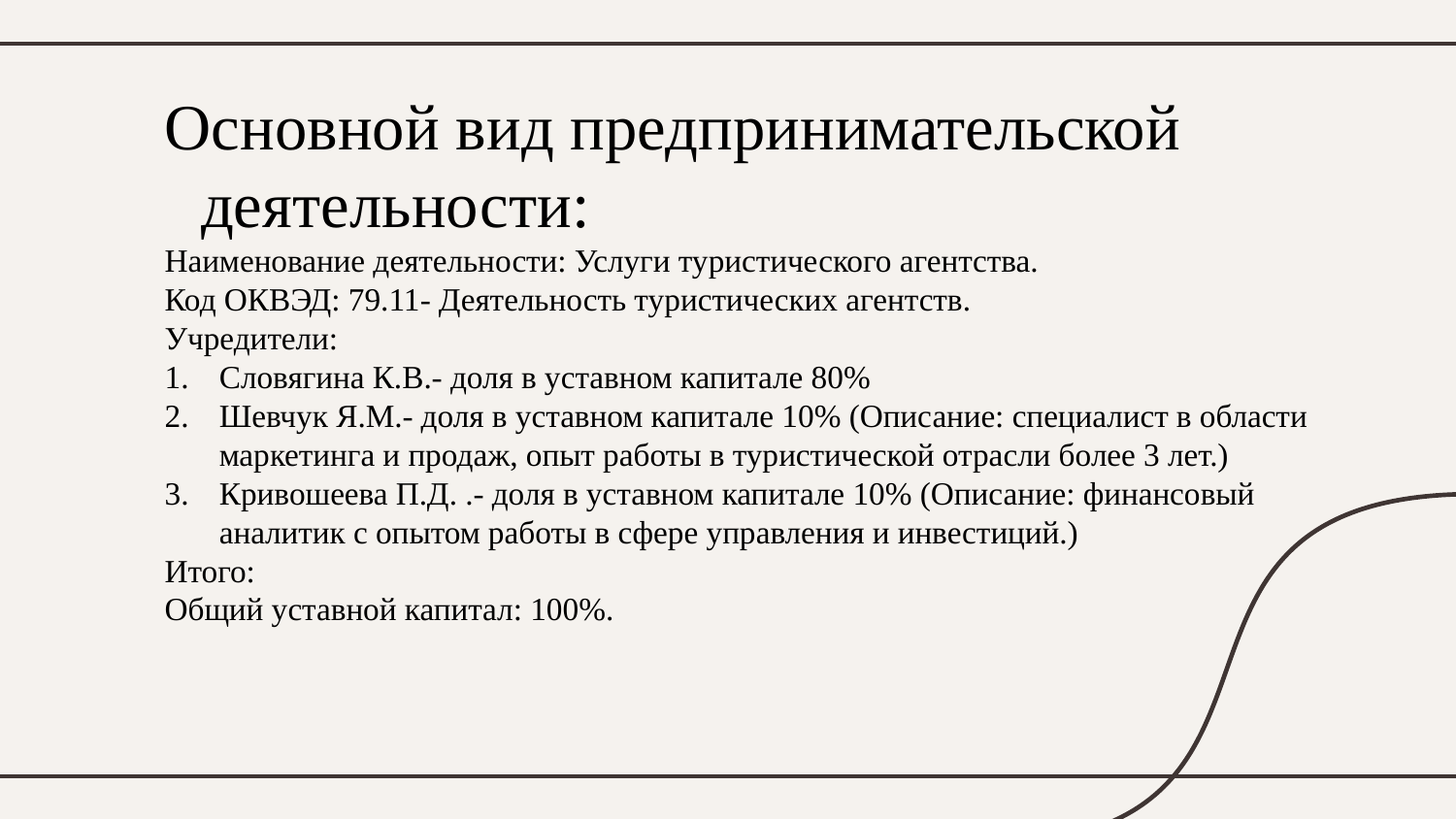

Основной вид предпринимательской деятельности:
Наименование деятельности: Услуги туристического агентства.
Код ОКВЭД: 79.11- Деятельность туристических агентств.
Учредители:
Словягина К.В.- доля в уставном капитале 80%
Шевчук Я.М.- доля в уставном капитале 10% (Описание: специалист в области маркетинга и продаж, опыт работы в туристической отрасли более 3 лет.)
Кривошеева П.Д. .- доля в уставном капитале 10% (Описание: финансовый аналитик с опытом работы в сфере управления и инвестиций.)
Итого:
Общий уставной капитал: 100%.